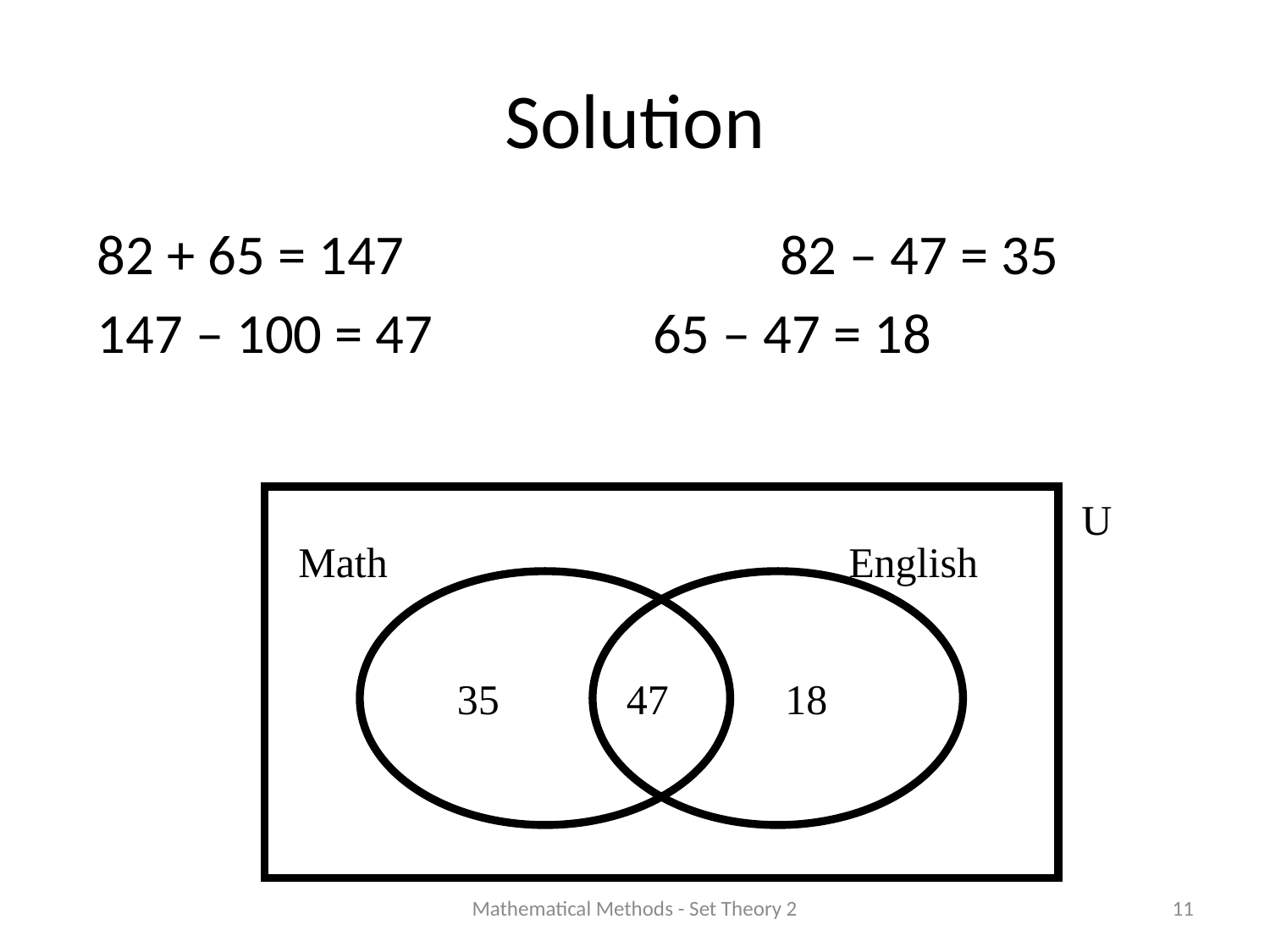

# Solution
82 + 65 = 147			82 – 47 = 35
147 – 100 = 47		65 – 47 = 18

U
Math
English

35
47
18
Mathematical Methods - Set Theory 2
11